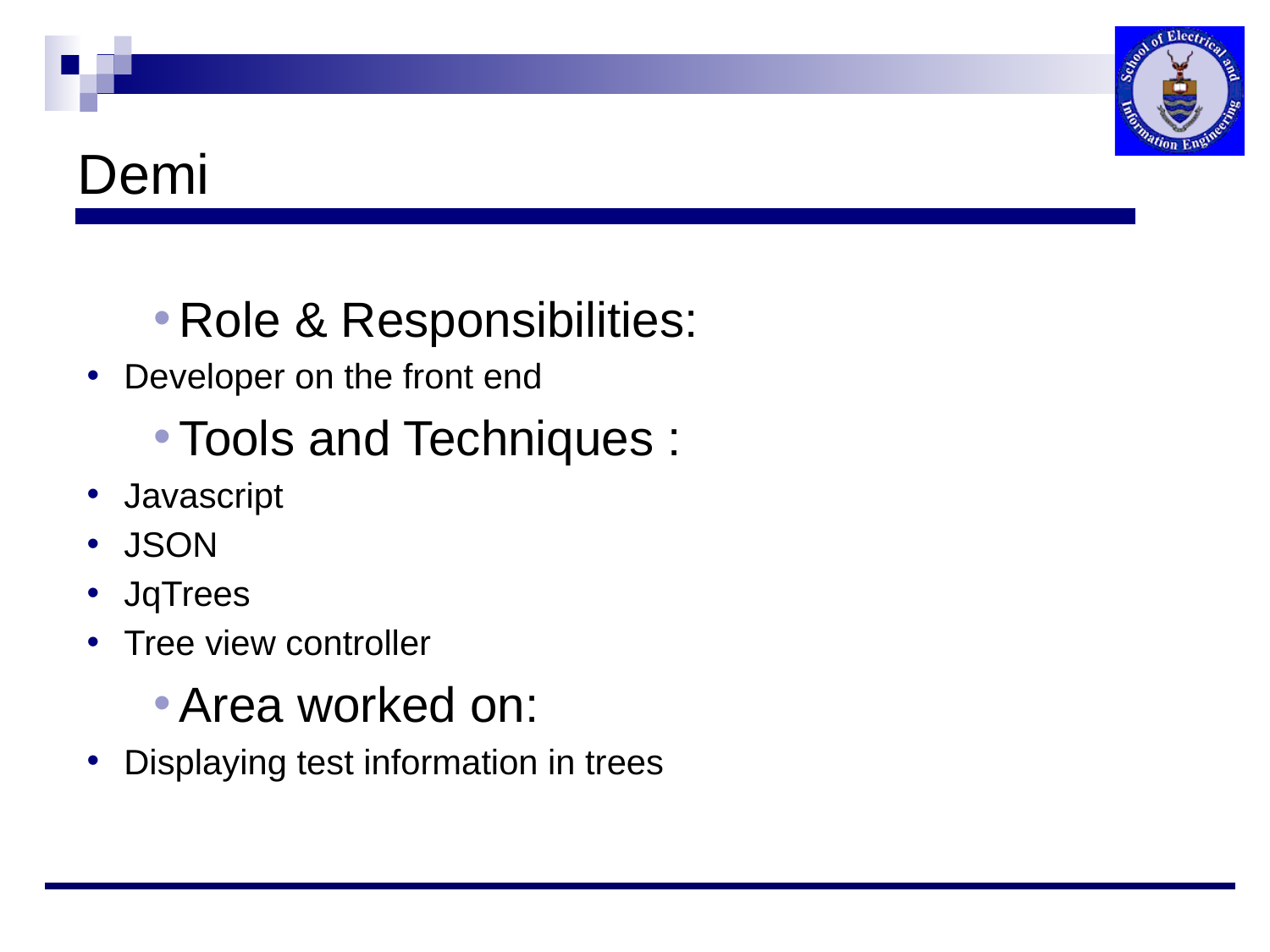

# Demi
Role & Responsibilities:
Developer on the front end
Tools and Techniques :
Javascript
JSON
JqTrees
Tree view controller
Area worked on:
Displaying test information in trees